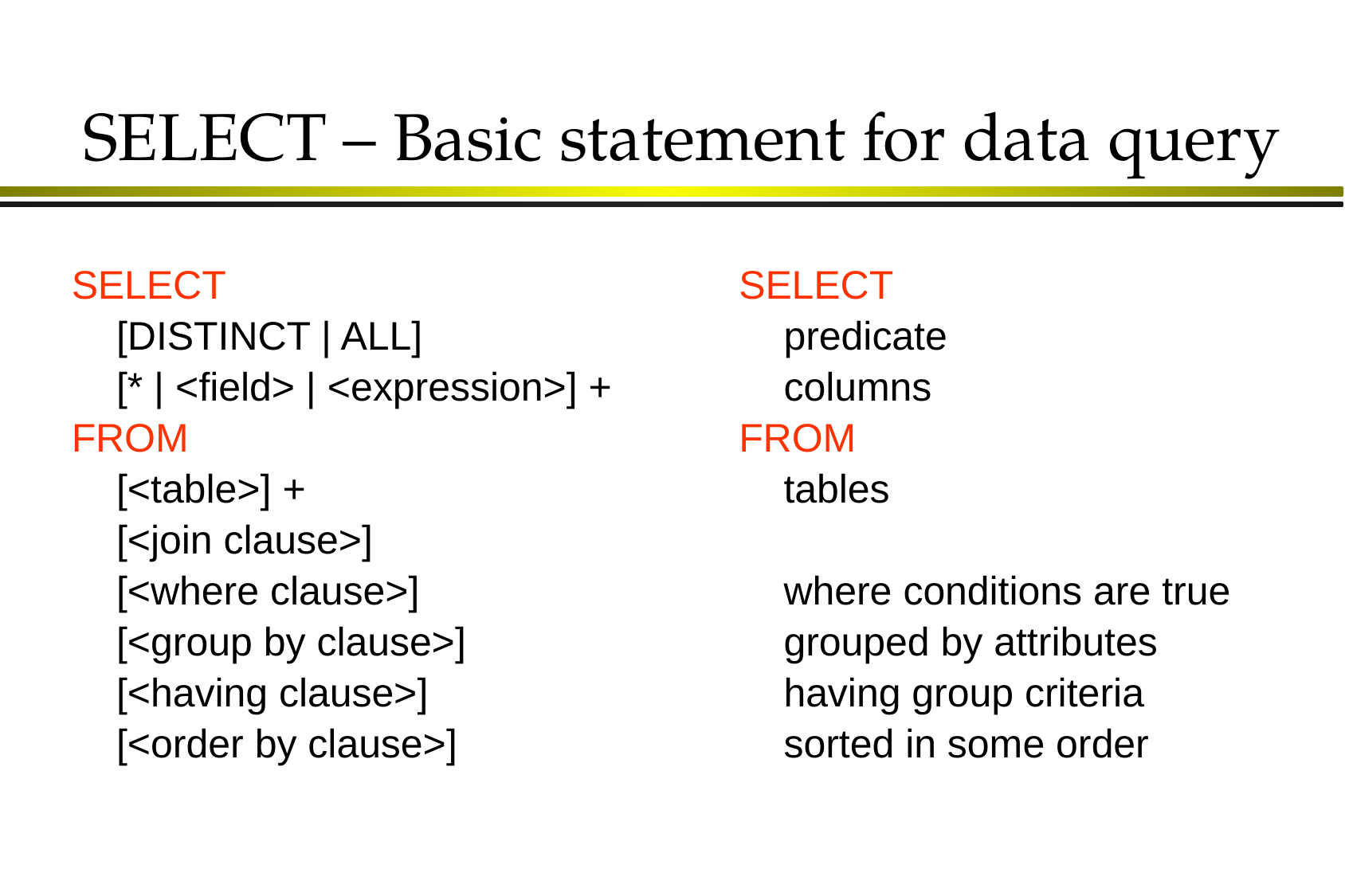

# SELECT – Basic statement for data query
SELECT
	[DISTINCT | ALL]
	[* | <field> | <expression>] +
FROM
	[<table>] +
	[<join clause>]
	[<where clause>]
	[<group by clause>]
	[<having clause>]
	[<order by clause>]
SELECT
	predicate
	columns
FROM
	tables

	where conditions are true
	grouped by attributes
	having group criteria
	sorted in some order